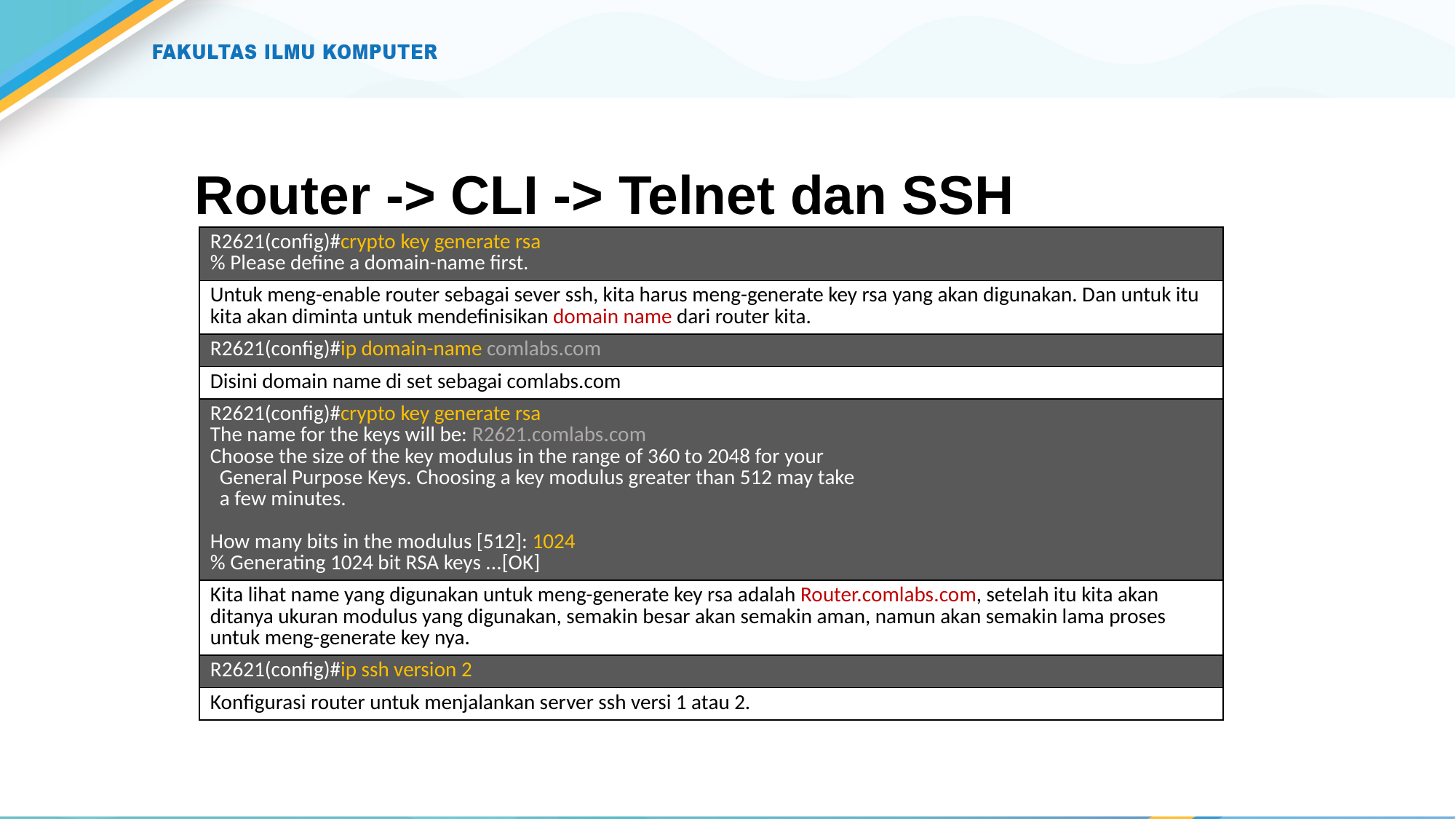

# Router -> CLI -> Telnet dan SSH
| R2621(config)#crypto key generate rsa % Please define a domain-name first. |
| --- |
| Untuk meng-enable router sebagai sever ssh, kita harus meng-generate key rsa yang akan digunakan. Dan untuk itu kita akan diminta untuk mendefinisikan domain name dari router kita. |
| R2621(config)#ip domain-name comlabs.com |
| Disini domain name di set sebagai comlabs.com |
| R2621(config)#crypto key generate rsa The name for the keys will be: R2621.comlabs.com Choose the size of the key modulus in the range of 360 to 2048 for your General Purpose Keys. Choosing a key modulus greater than 512 may take a few minutes. How many bits in the modulus [512]: 1024 % Generating 1024 bit RSA keys ...[OK] |
| Kita lihat name yang digunakan untuk meng-generate key rsa adalah Router.comlabs.com, setelah itu kita akan ditanya ukuran modulus yang digunakan, semakin besar akan semakin aman, namun akan semakin lama proses untuk meng-generate key nya. |
| R2621(config)#ip ssh version 2 |
| Konfigurasi router untuk menjalankan server ssh versi 1 atau 2. |